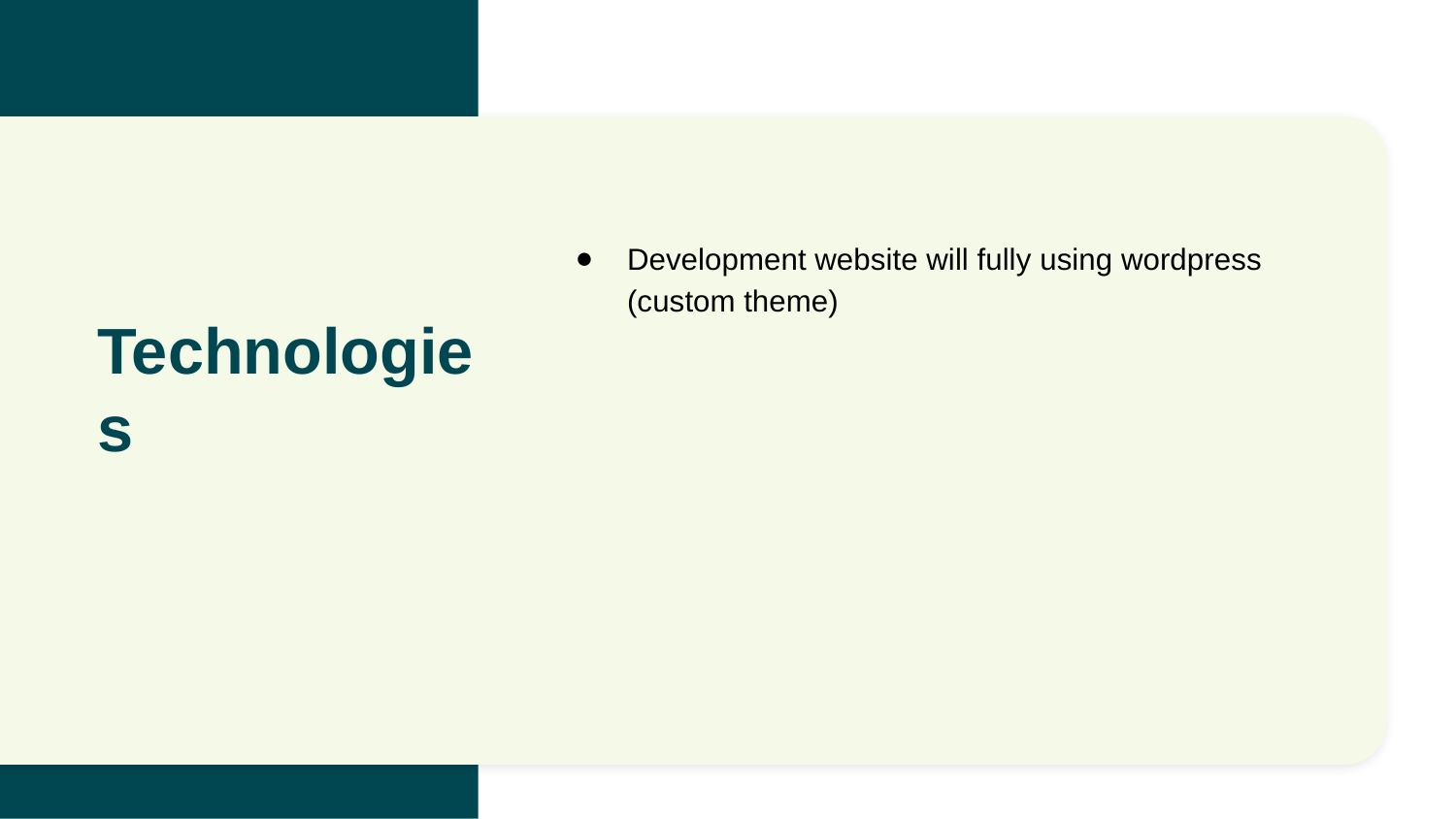

Development website will fully using wordpress (custom theme)

Technologies